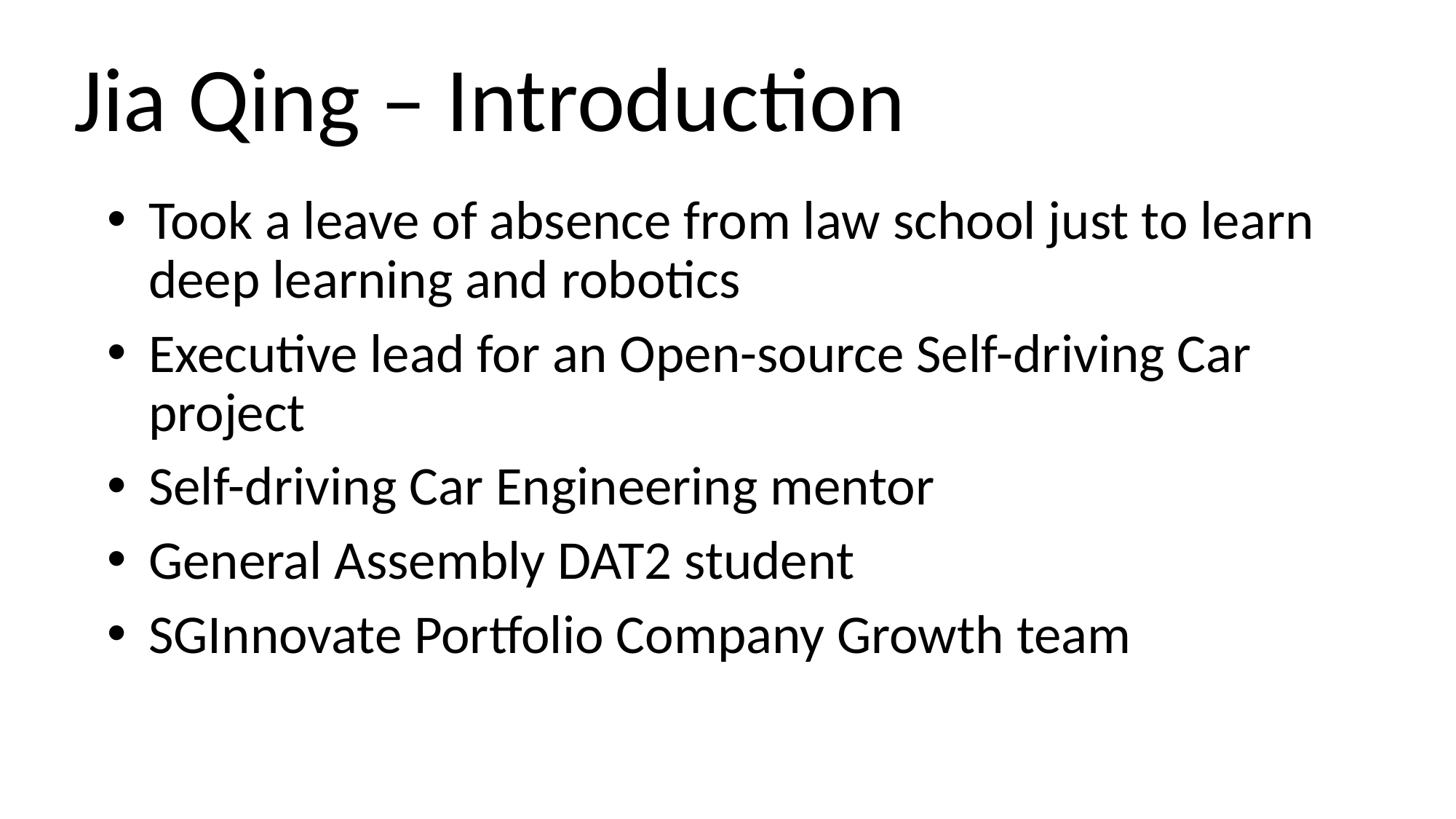

# Jia Qing – Introduction
Took a leave of absence from law school just to learn deep learning and robotics
Executive lead for an Open-source Self-driving Car project
Self-driving Car Engineering mentor
General Assembly DAT2 student
SGInnovate Portfolio Company Growth team